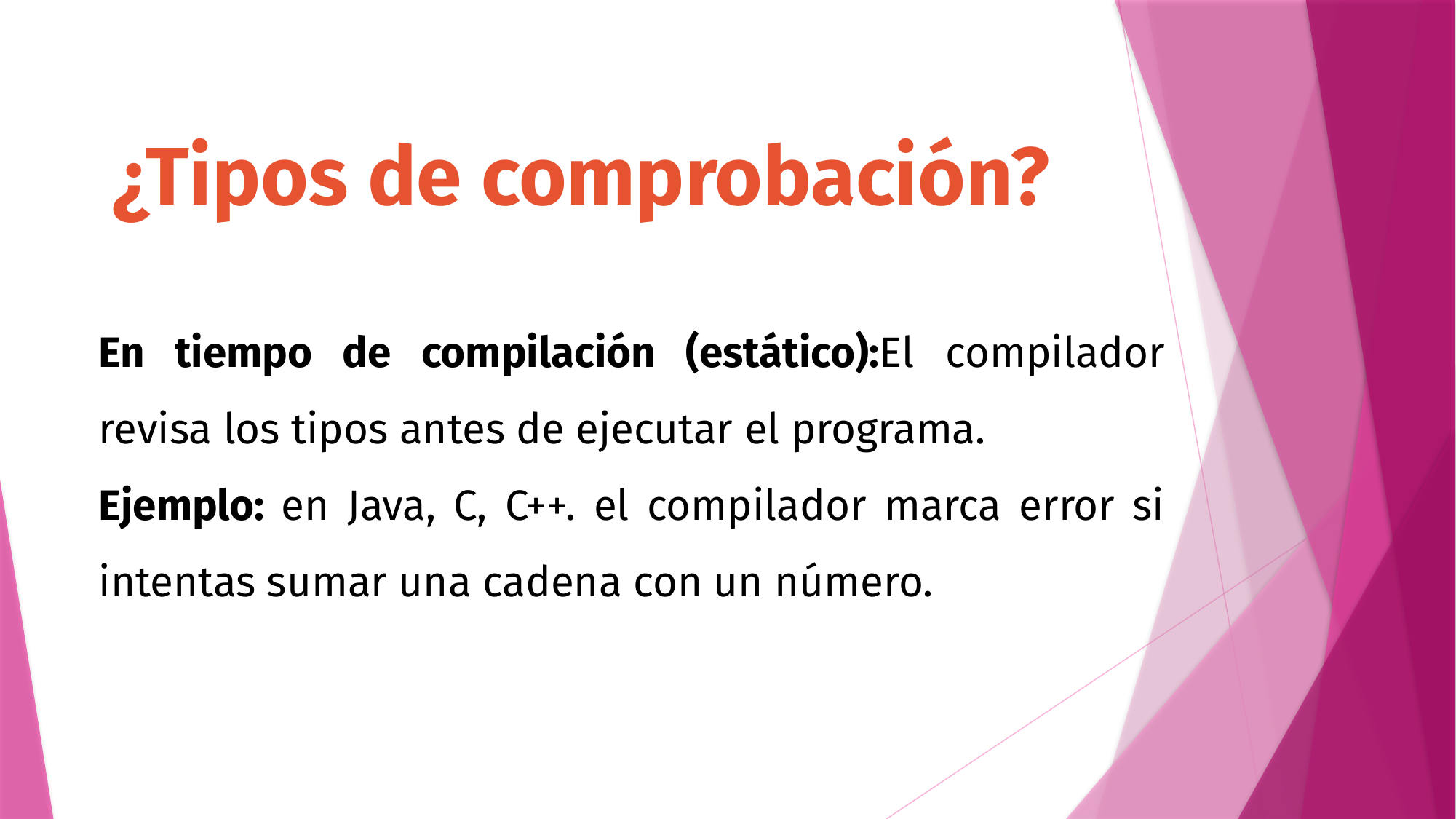

¿Tipos de comprobación?
En tiempo de compilación (estático):El compilador revisa los tipos antes de ejecutar el programa.
Ejemplo: en Java, C, C++. el compilador marca error si intentas sumar una cadena con un número.